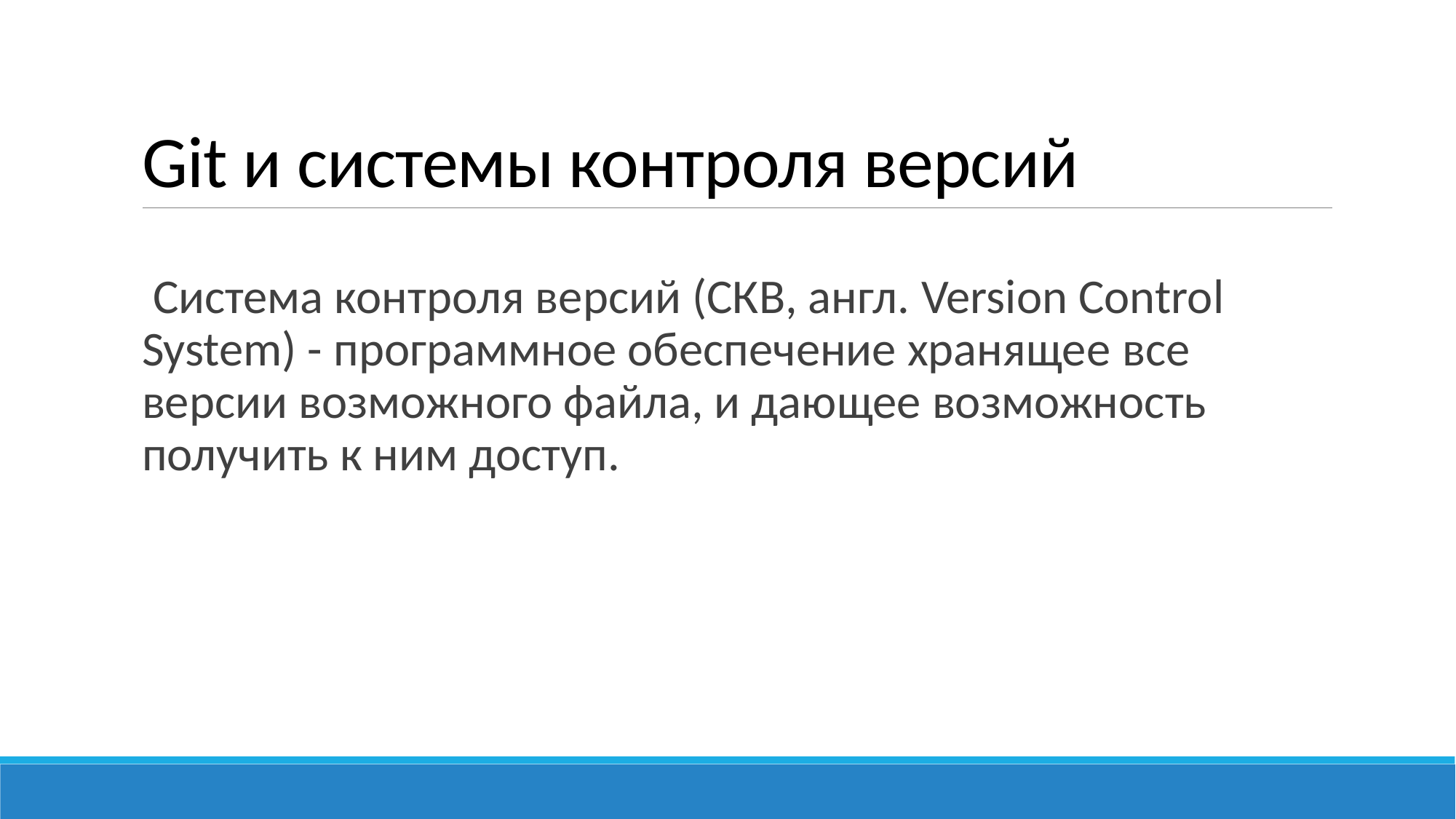

# Git и системы контроля версий
 Система контроля версий (СКВ, англ. Version Control System) - программное обеспечение хранящее все версии возможного файла, и дающее возможность получить к ним доступ.